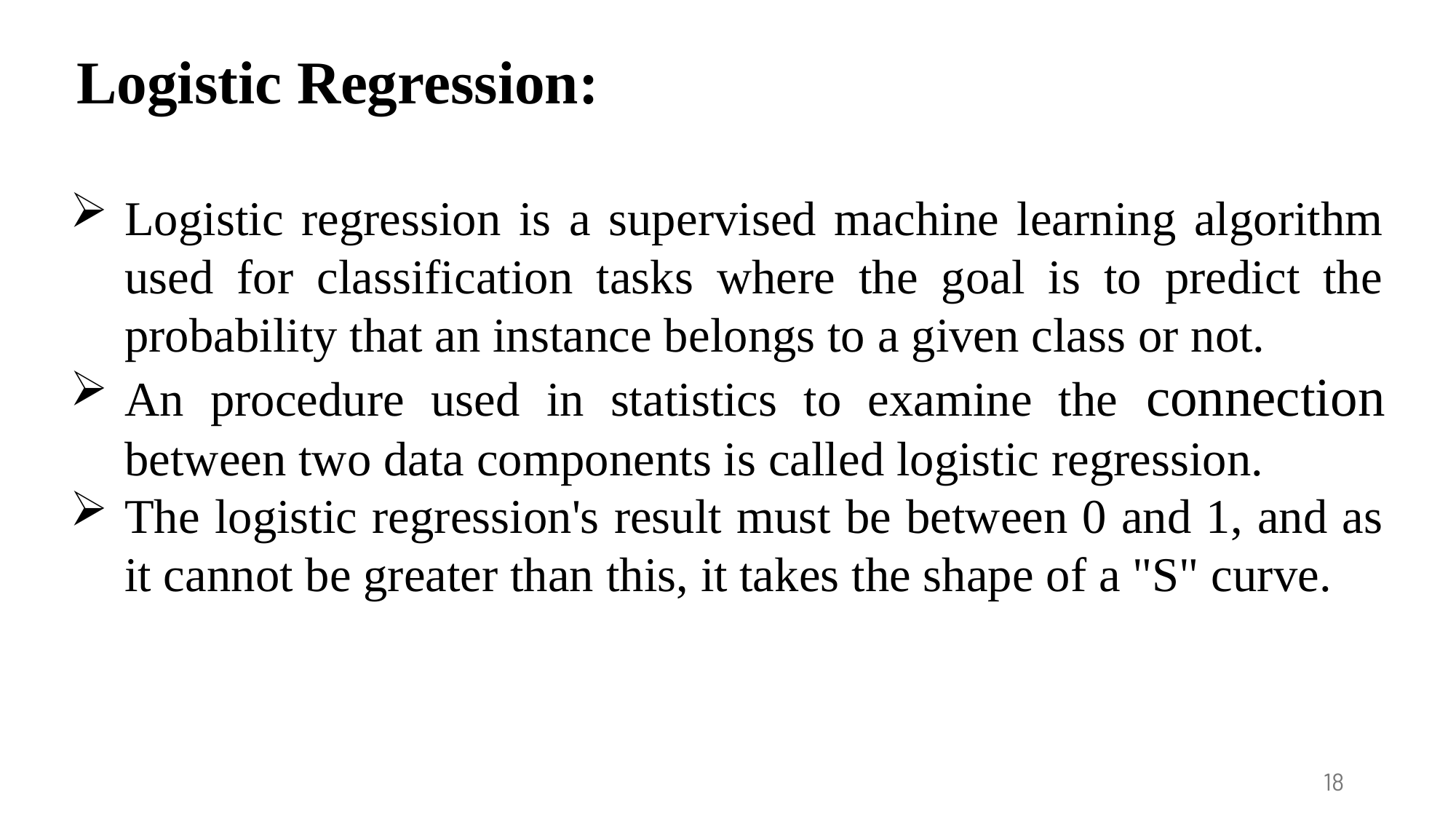

# Logistic Regression:
Logistic regression is a supervised machine learning algorithm used for classification tasks where the goal is to predict the probability that an instance belongs to a given class or not.
An procedure used in statistics to examine the connection between two data components is called logistic regression.
The logistic regression's result must be between 0 and 1, and as it cannot be greater than this, it takes the shape of a "S" curve.
18